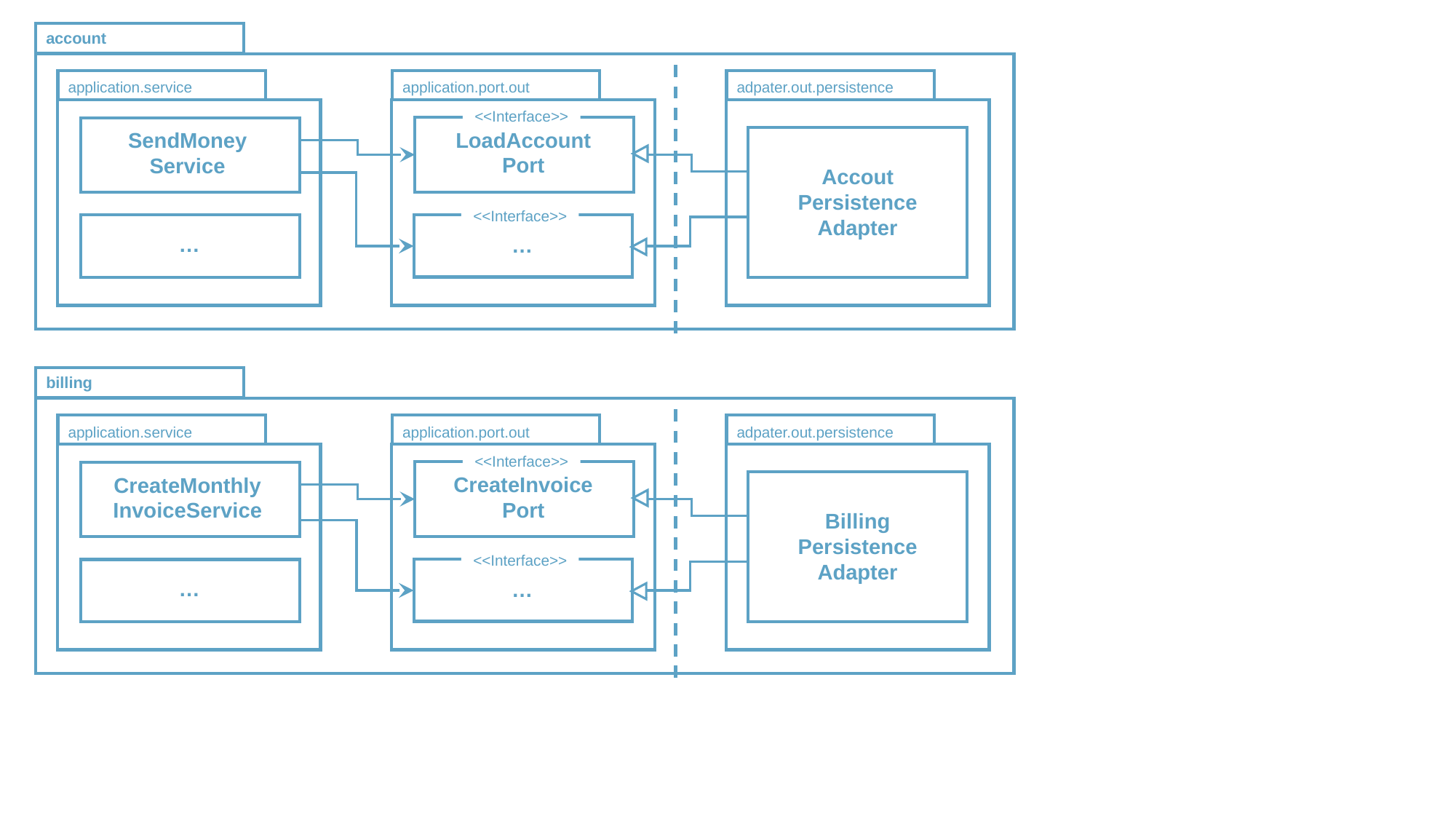

account

application.service
application.port.out
adpater.out.persistence

<<Interface>>

LoadAccount
Port
SendMoney
Service

Accout
Persistence
Adapter
<<Interface>>

…
…

billing

application.service
application.port.out
adpater.out.persistence

<<Interface>>

CreateInvoice
Port
CreateMonthly
InvoiceService

Billing
Persistence
Adapter
<<Interface>>

…
…